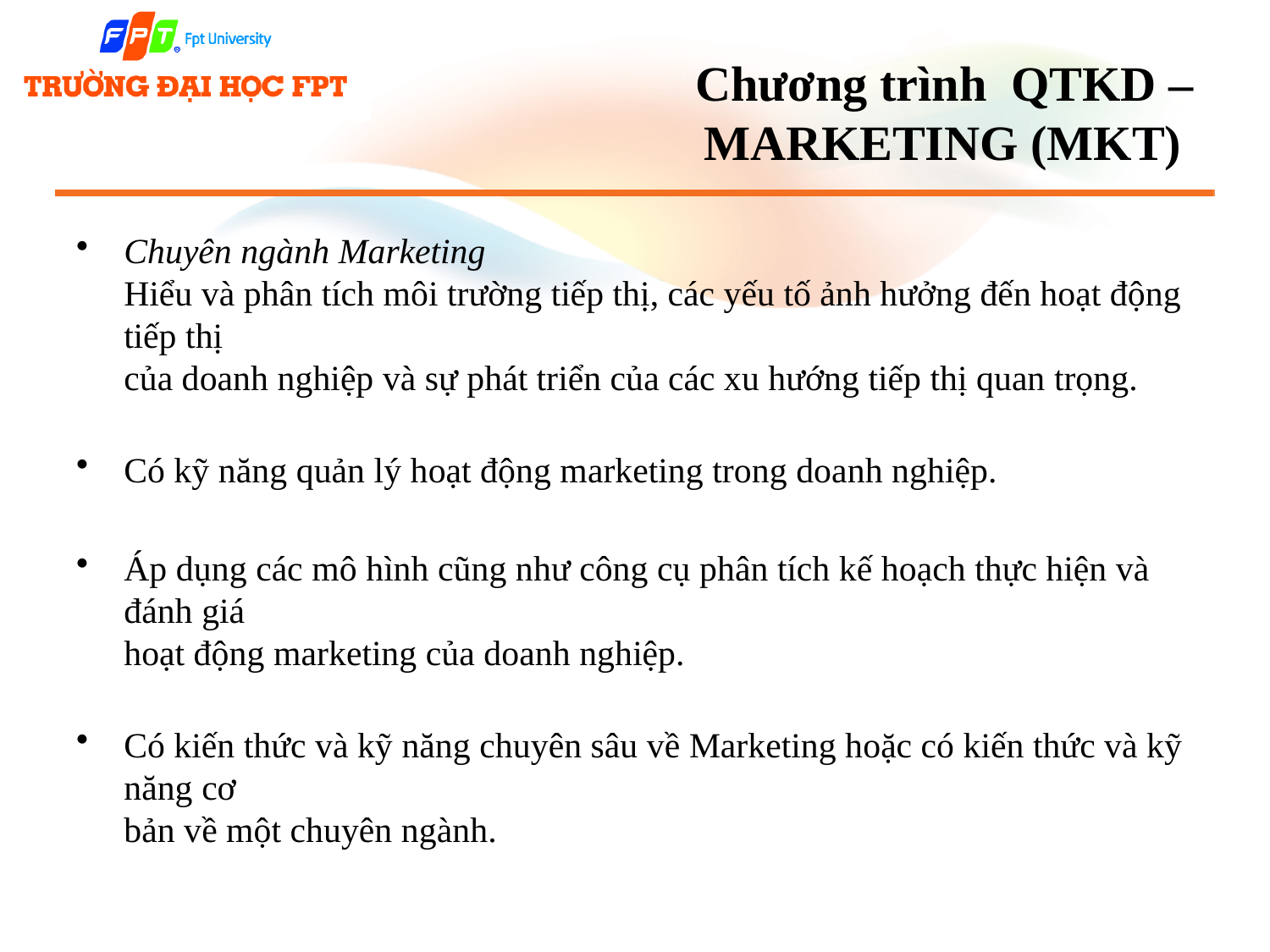

# Chương trình  QTKD – MARKETING (MKT)
Chuyên ngành Marketing
Hiểu và phân tích môi trường tiếp thị, các yếu tố ảnh hưởng đến hoạt động tiếp thị
của doanh nghiệp và sự phát triển của các xu hướng tiếp thị quan trọng.
Có kỹ năng quản lý hoạt động marketing trong doanh nghiệp.

Áp dụng các mô hình cũng như công cụ phân tích kế hoạch thực hiện và đánh giá
hoạt động marketing của doanh nghiệp.
Có kiến thức và kỹ năng chuyên sâu về Marketing hoặc có kiến thức và kỹ năng cơ
bản về một chuyên ngành.